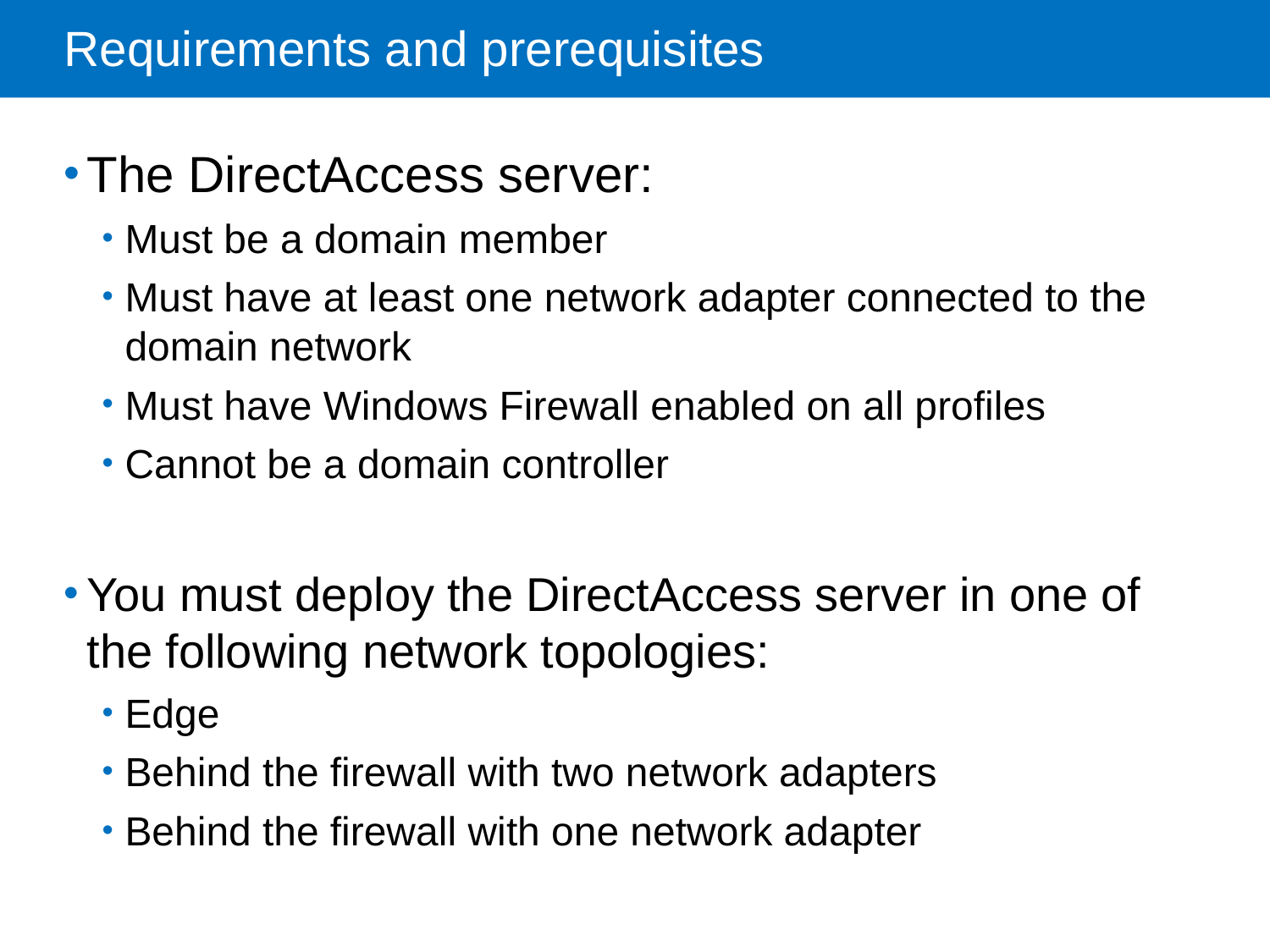

# Requirements and prerequisites
The DirectAccess server:
Must be a domain member
Must have at least one network adapter connected to the domain network
Must have Windows Firewall enabled on all profiles
Cannot be a domain controller

You must deploy the DirectAccess server in one of the following network topologies:
Edge
Behind the firewall with two network adapters
Behind the firewall with one network adapter